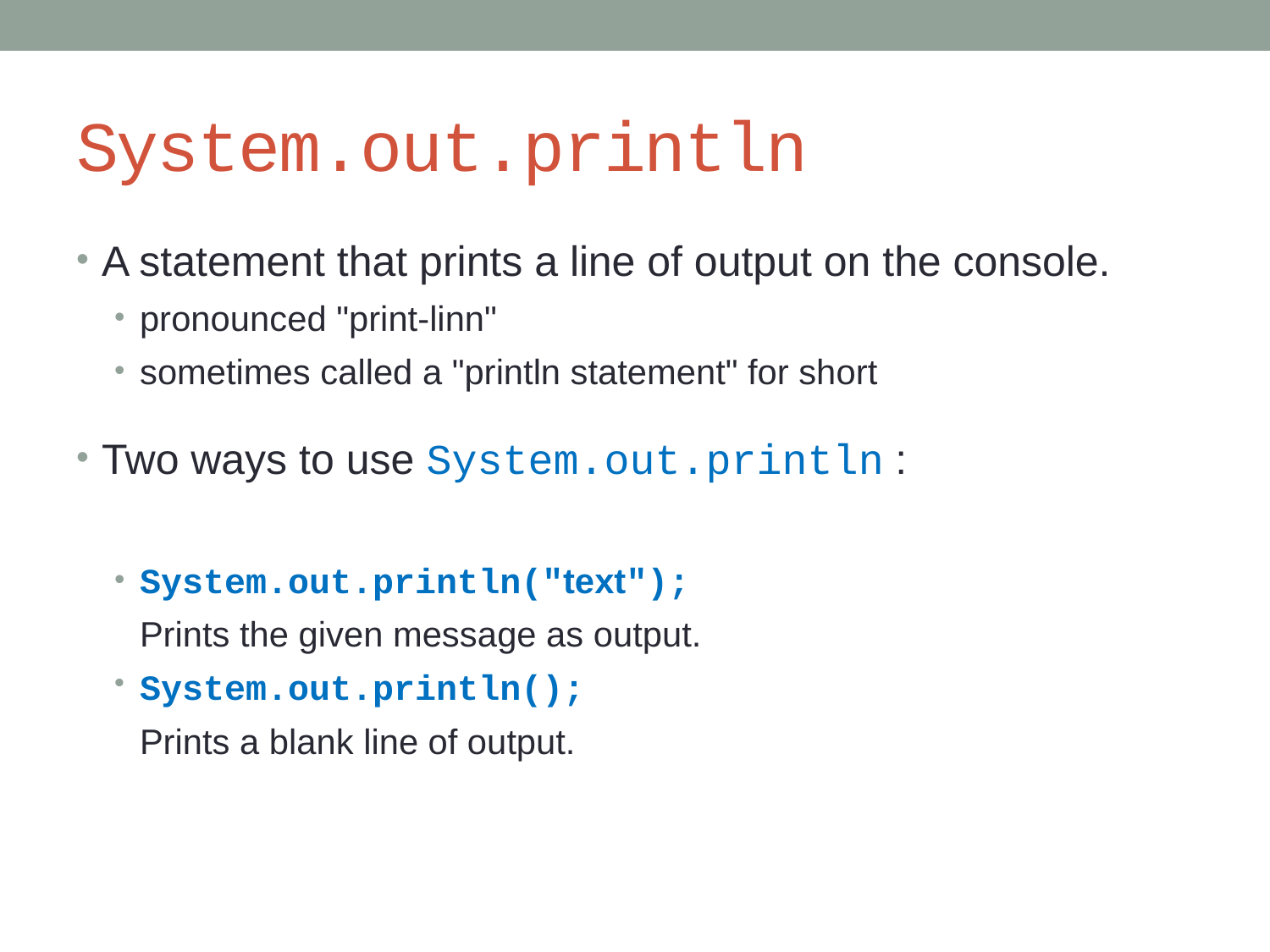

System.out.println
A statement that prints a line of output on the console.
pronounced "print-linn"
sometimes called a "println statement" for short

Two ways to use System.out.println :

System.out.println("text");
	Prints the given message as output.
System.out.println();
	Prints a blank line of output.